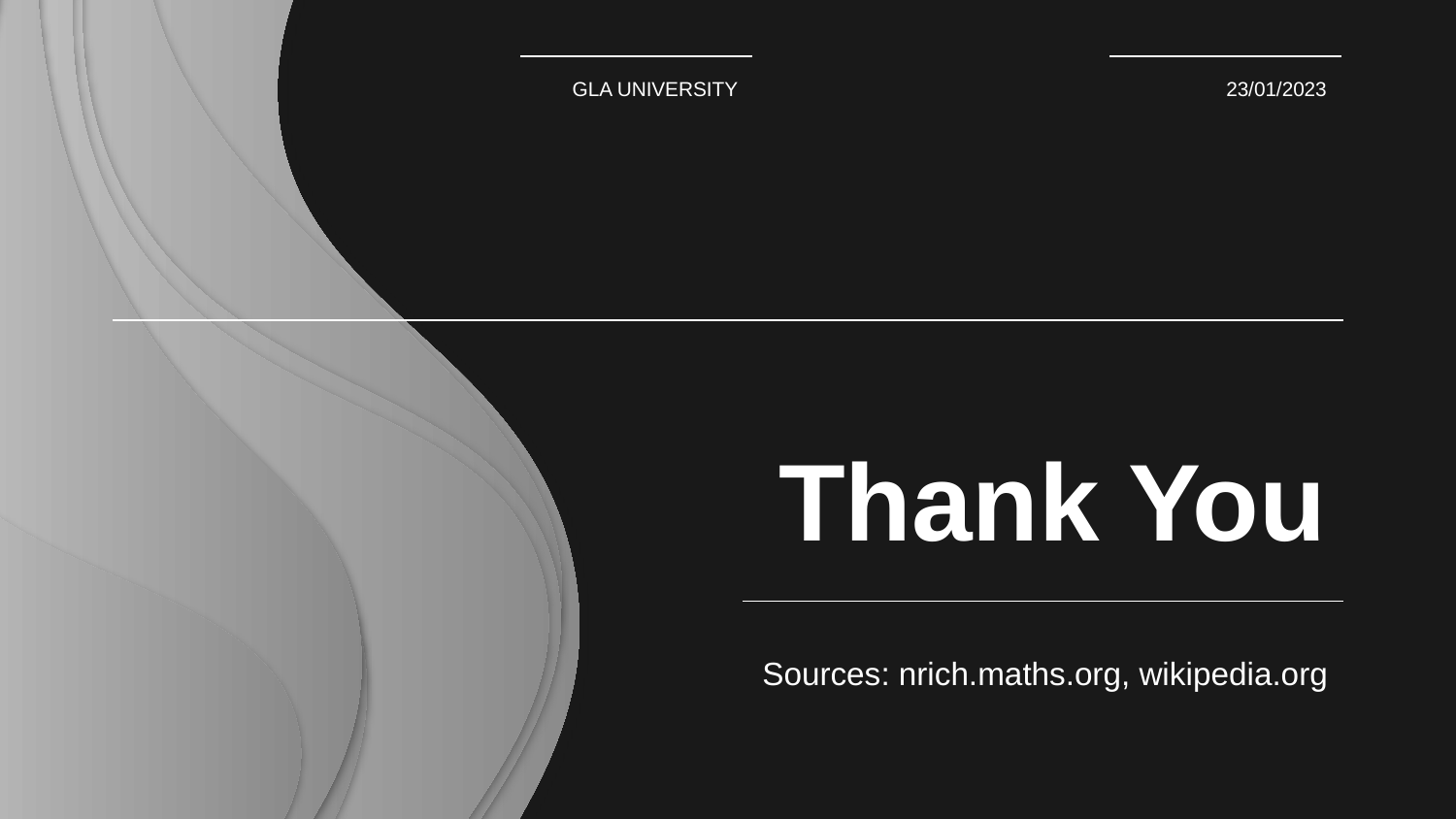

GLA UNIVERSITY
23/01/2023
# Thank You
Sources: nrich.maths.org, wikipedia.org